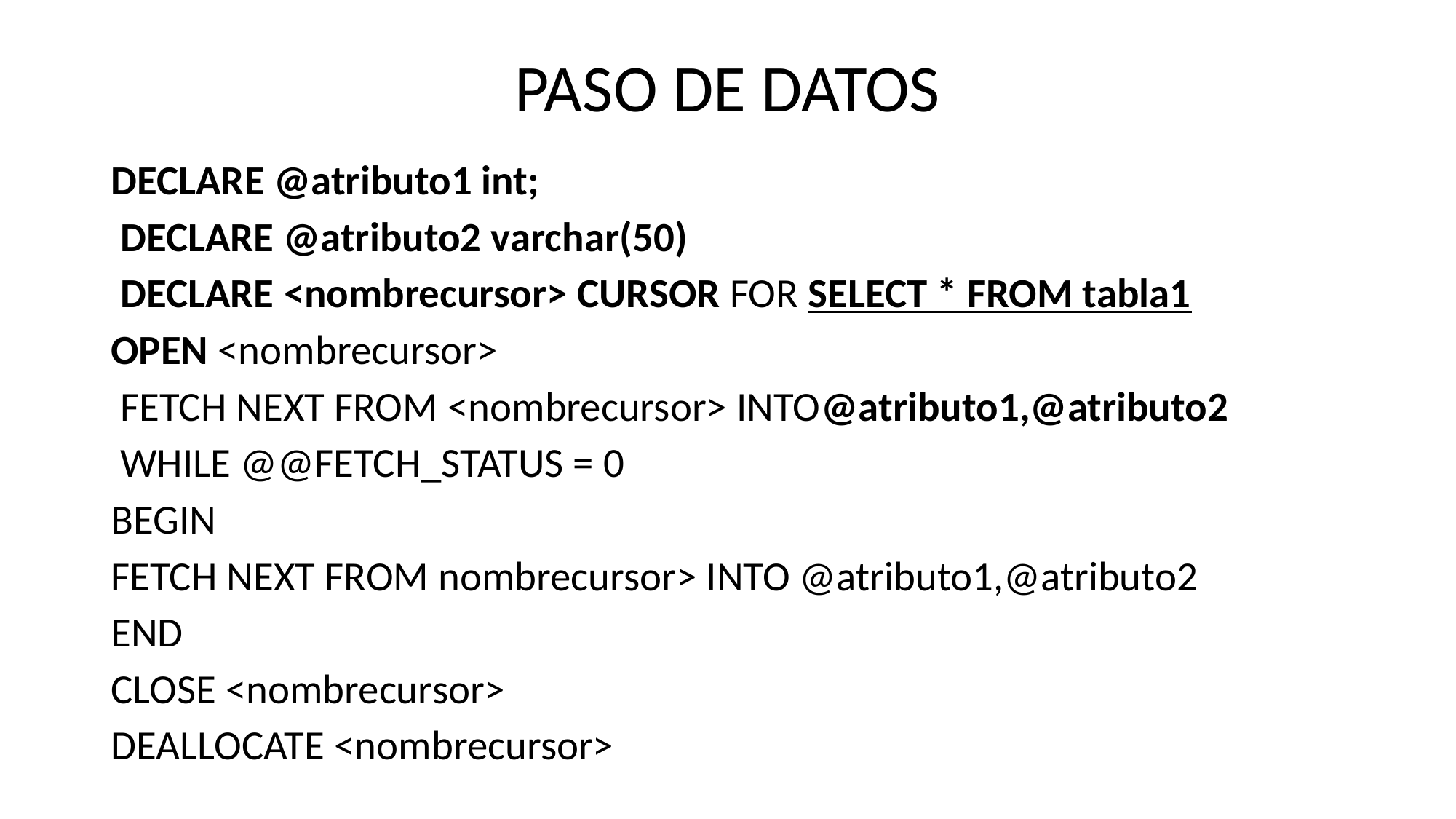

# PASO DE DATOS
DECLARE @atributo1 int;
 DECLARE @atributo2 varchar(50)
 DECLARE <nombrecursor> CURSOR FOR SELECT * FROM tabla1
OPEN <nombrecursor>
 FETCH NEXT FROM <nombrecursor> INTO@atributo1,@atributo2
 WHILE @@FETCH_STATUS = 0
BEGIN
FETCH NEXT FROM nombrecursor> INTO @atributo1,@atributo2
END
CLOSE <nombrecursor>
DEALLOCATE <nombrecursor>